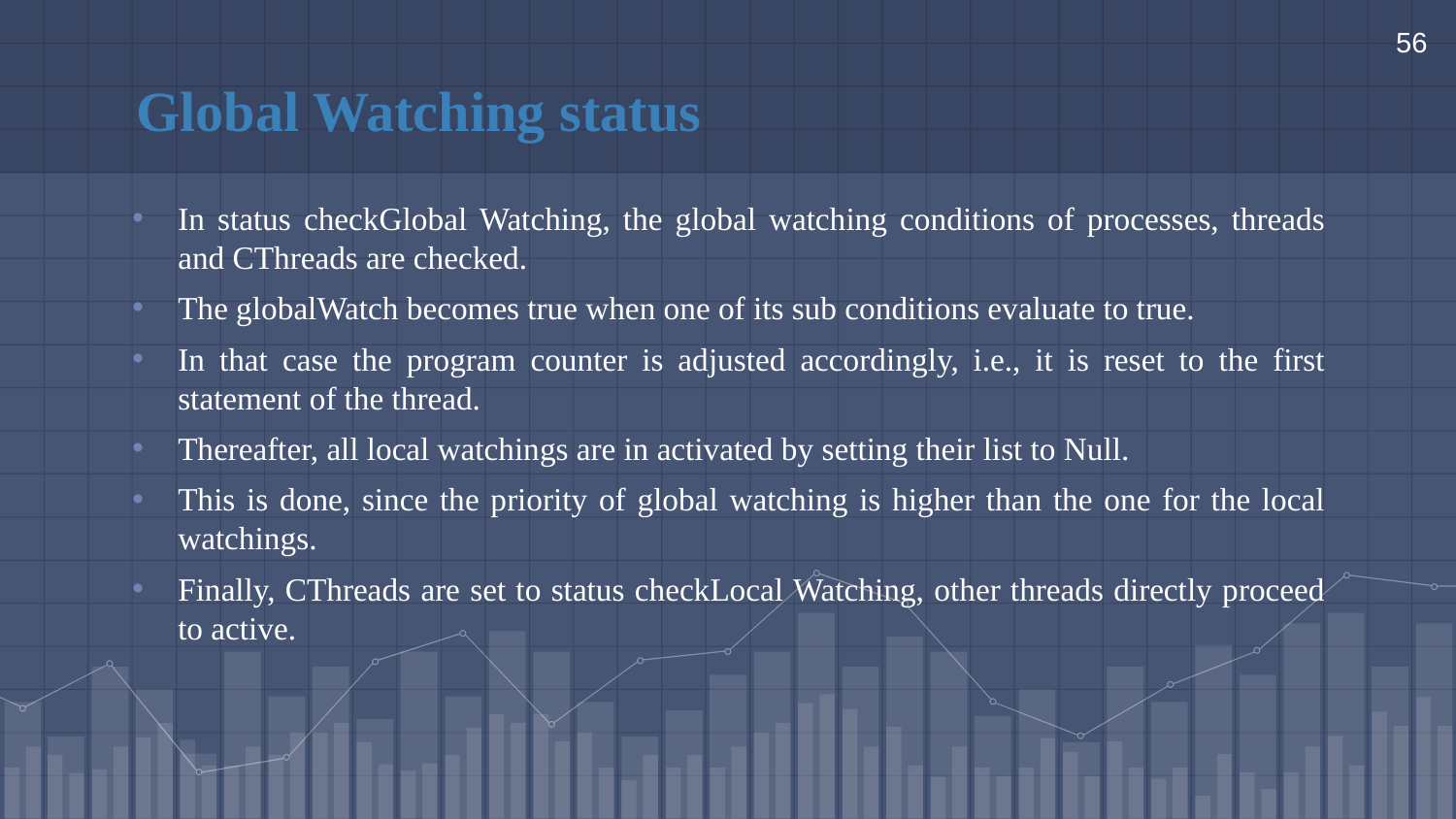

56
# Global Watching status
In status checkGlobal Watching, the global watching conditions of processes, threads and CThreads are checked.
The globalWatch becomes true when one of its sub conditions evaluate to true.
In that case the program counter is adjusted accordingly, i.e., it is reset to the first statement of the thread.
Thereafter, all local watchings are in activated by setting their list to Null.
This is done, since the priority of global watching is higher than the one for the local watchings.
Finally, CThreads are set to status checkLocal Watching, other threads directly proceed to active.